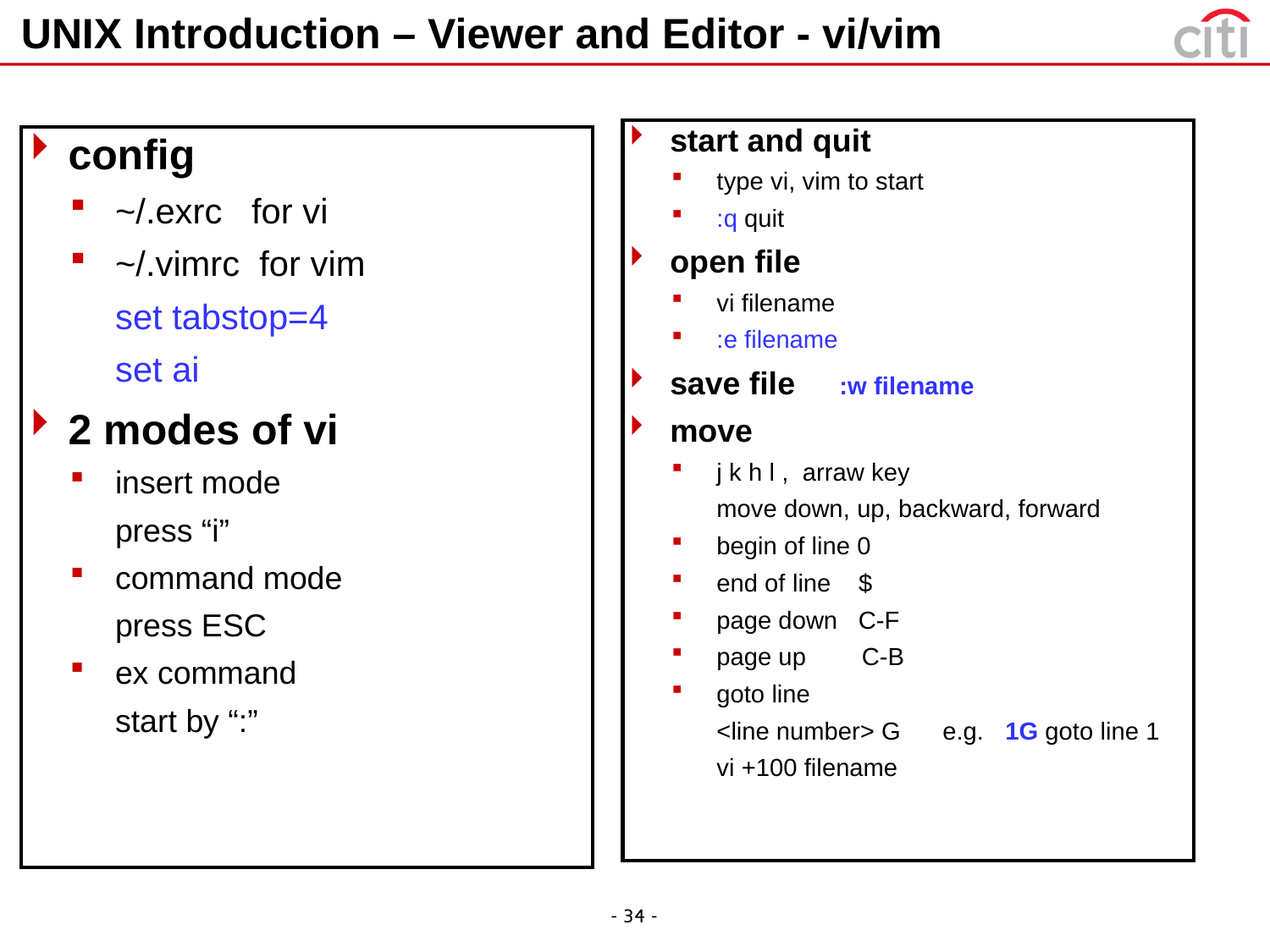

# UNIX Introduction – Viewer and Editor - vi/vim
start and quit
type vi, vim to start
:q quit
open file
vi filename
:e filename
save file     :w filename
move
j k h l ,  arraw key
	move down, up, backward, forward
begin of line 0
end of line    $
page down   C-F
page up        C-B
goto line
	<line number> G      e.g.   1G goto line 1
	vi +100 filename

config
~/.exrc   for vi
~/.vimrc  for vim
	set tabstop=4
	set ai
2 modes of vi
insert mode
	press “i”
command mode
	press ESC
ex command
	start by “:”

- 34 -